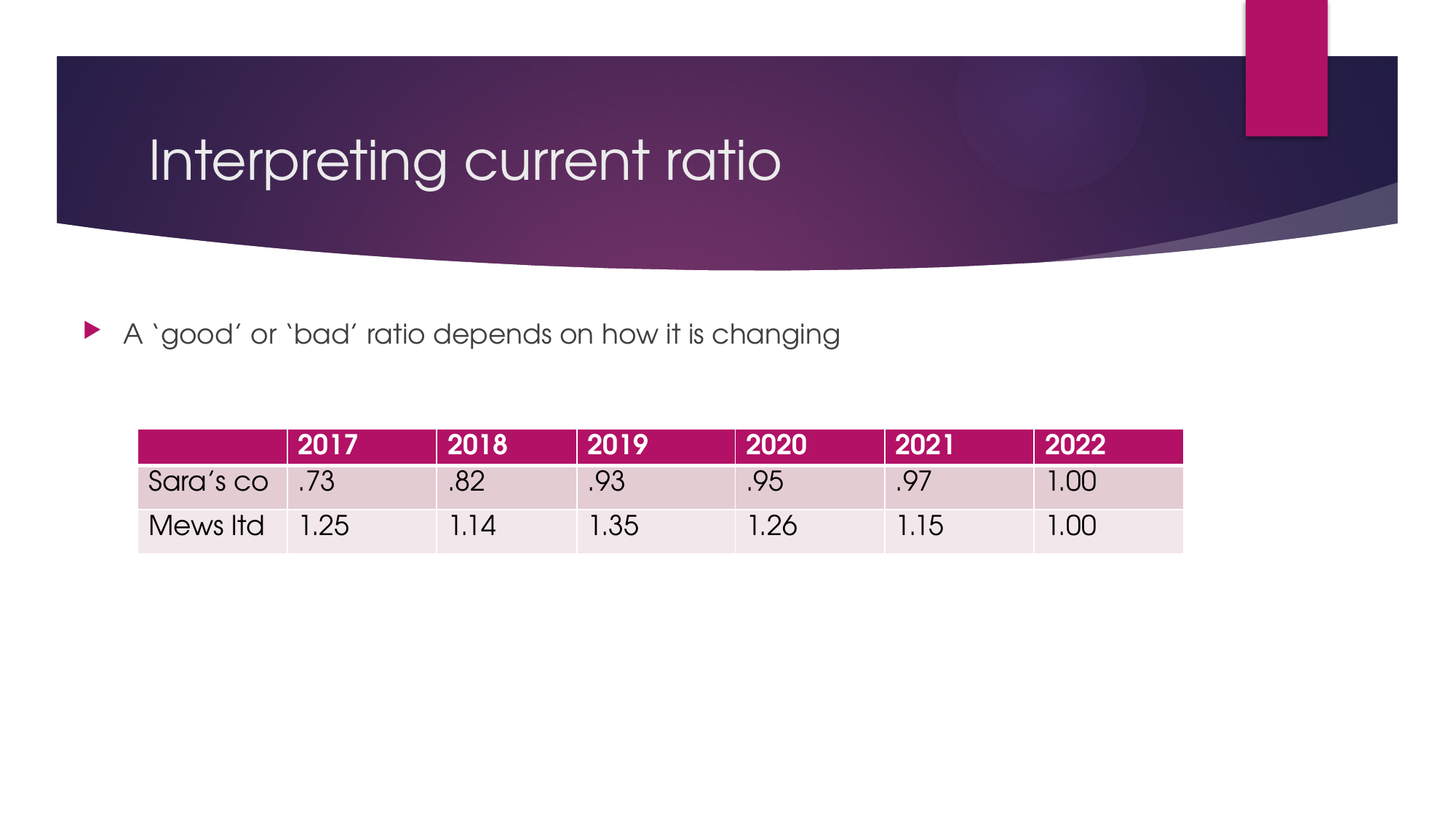

# Interpreting current ratio
A ‘good’ or ‘bad’ ratio depends on how it is changing

|  | 2017 | 2018 | 2019 | 2020 | 2021 | 2022 |
| --- | --- | --- | --- | --- | --- | --- |
| Sara’s co | .73 | .82 | .93 | .95 | .97 | 1.00 |
| Mews ltd | 1.25 | 1.14 | 1.35 | 1.26 | 1.15 | 1.00 |